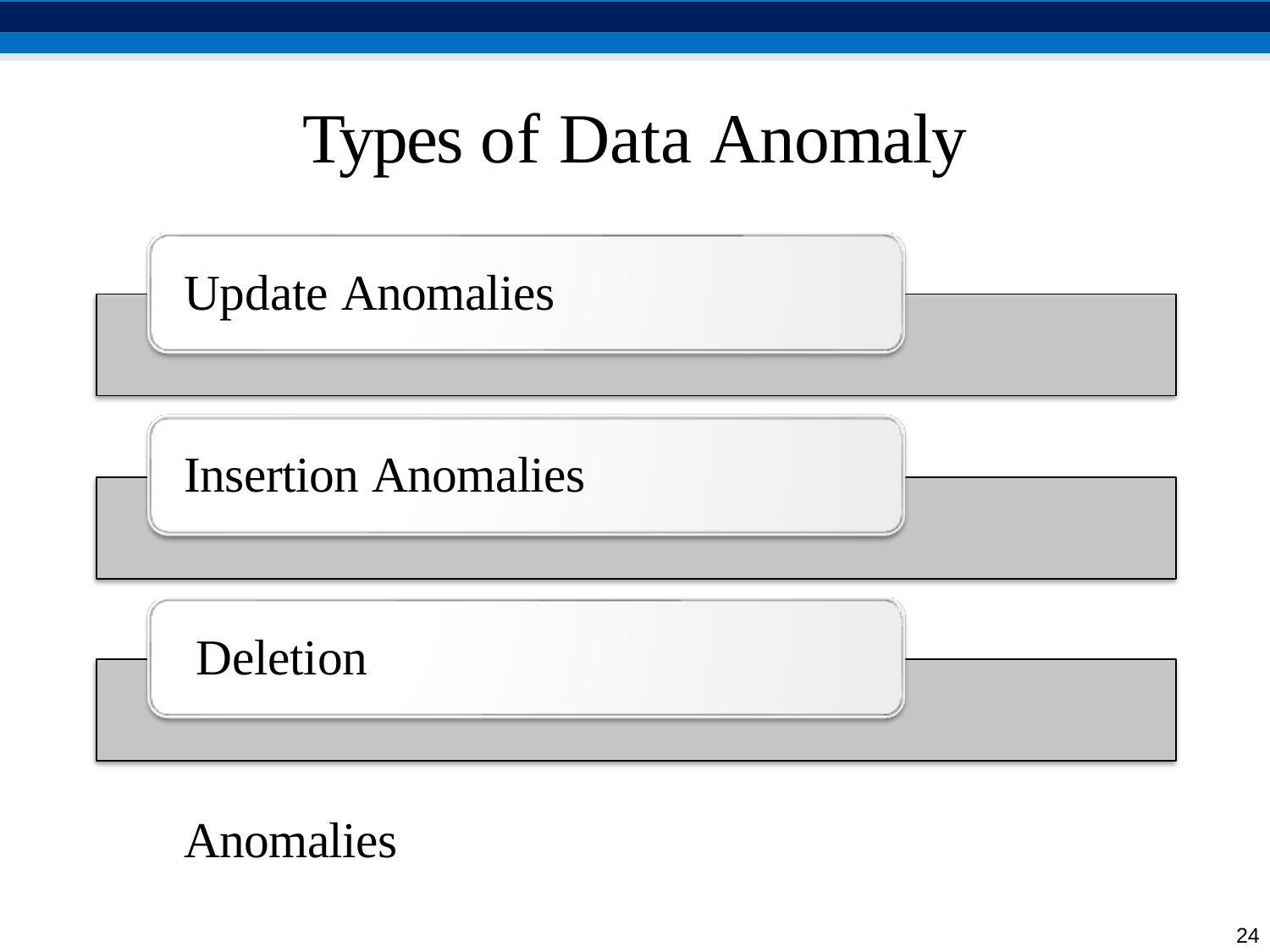

# Types of Data Anomaly

Update Anomalies
Insertion Anomalies  Deletion Anomalies
24